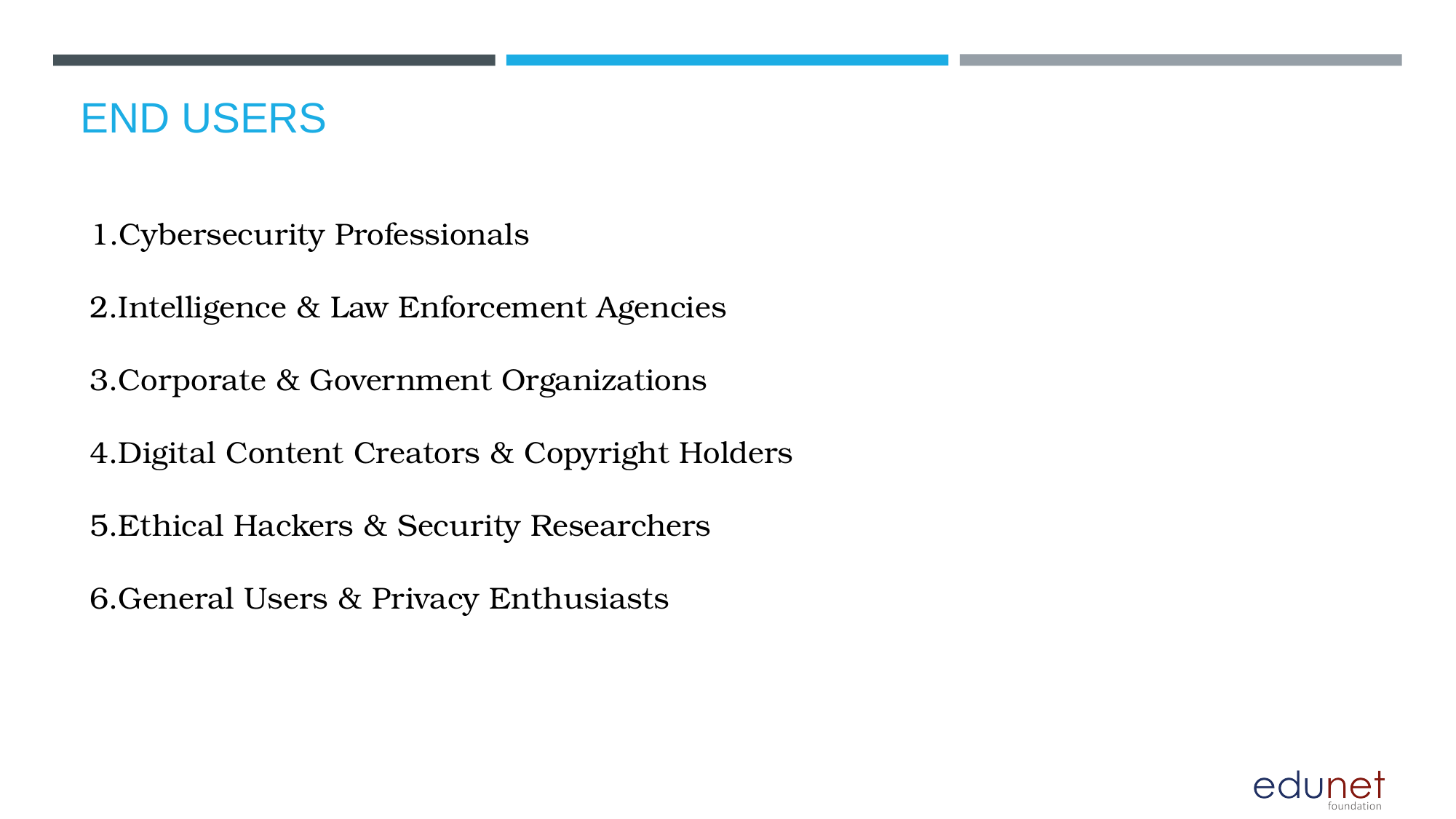

# END USERS
 1.Cybersecurity Professionals

 2.Intelligence & Law Enforcement Agencies

 3.Corporate & Government Organizations

 4.Digital Content Creators & Copyright Holders

 5.Ethical Hackers & Security Researchers

 6.General Users & Privacy Enthusiasts